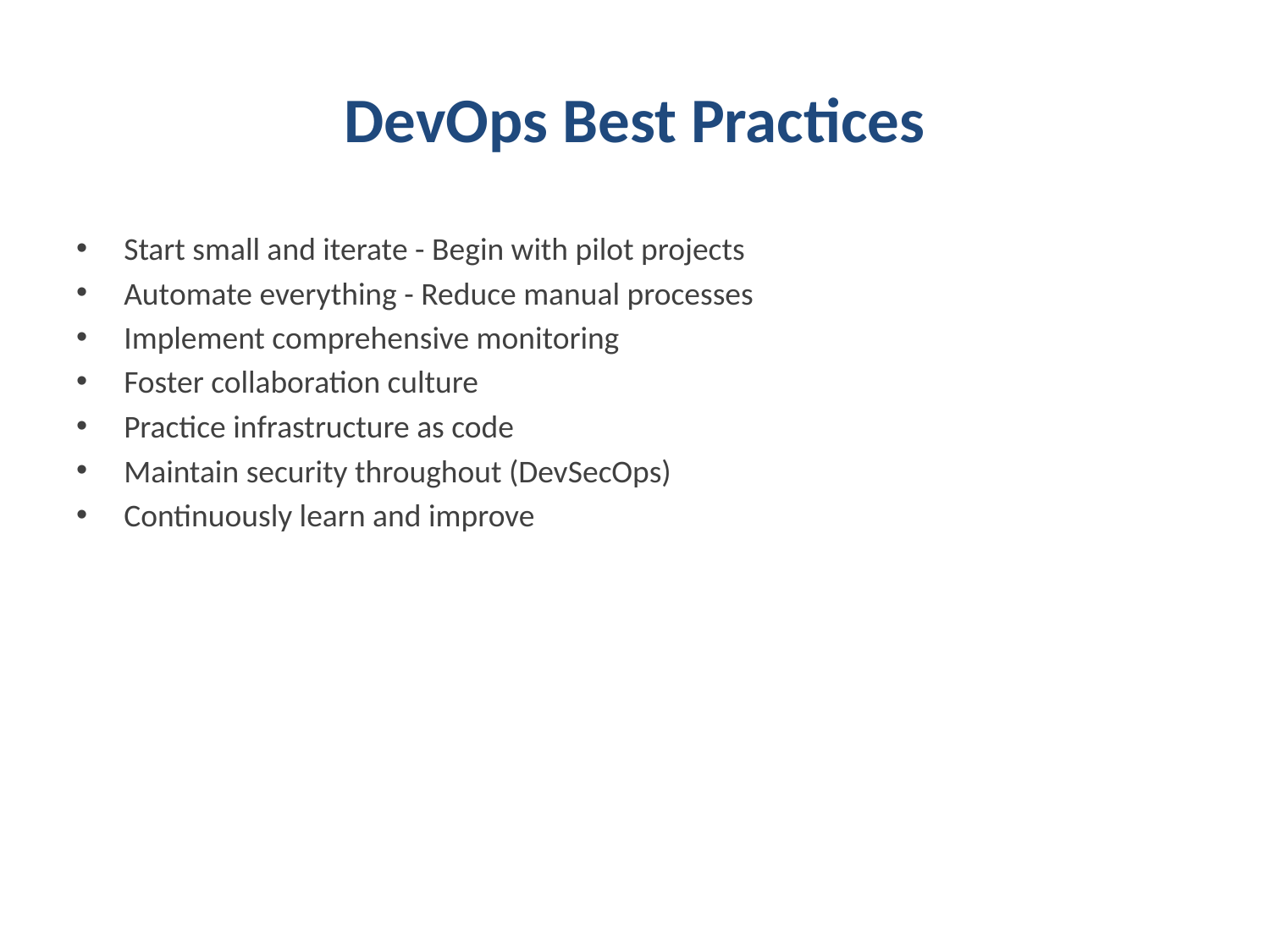

# DevOps Best Practices
Start small and iterate - Begin with pilot projects
Automate everything - Reduce manual processes
Implement comprehensive monitoring
Foster collaboration culture
Practice infrastructure as code
Maintain security throughout (DevSecOps)
Continuously learn and improve